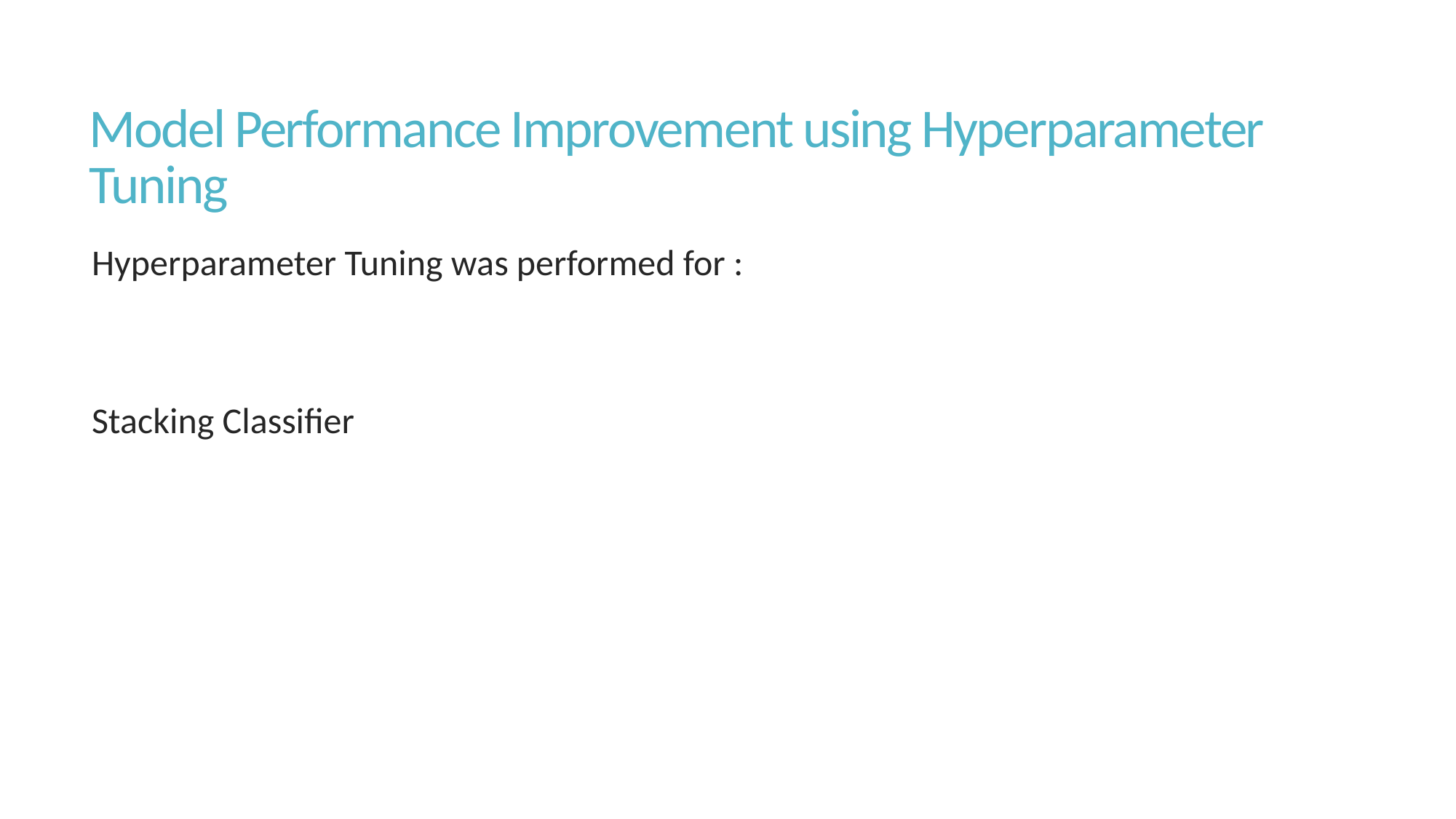

# Model Performance Improvement using Hyperparameter Tuning
Hyperparameter Tuning was performed for :

Stacking Classifier